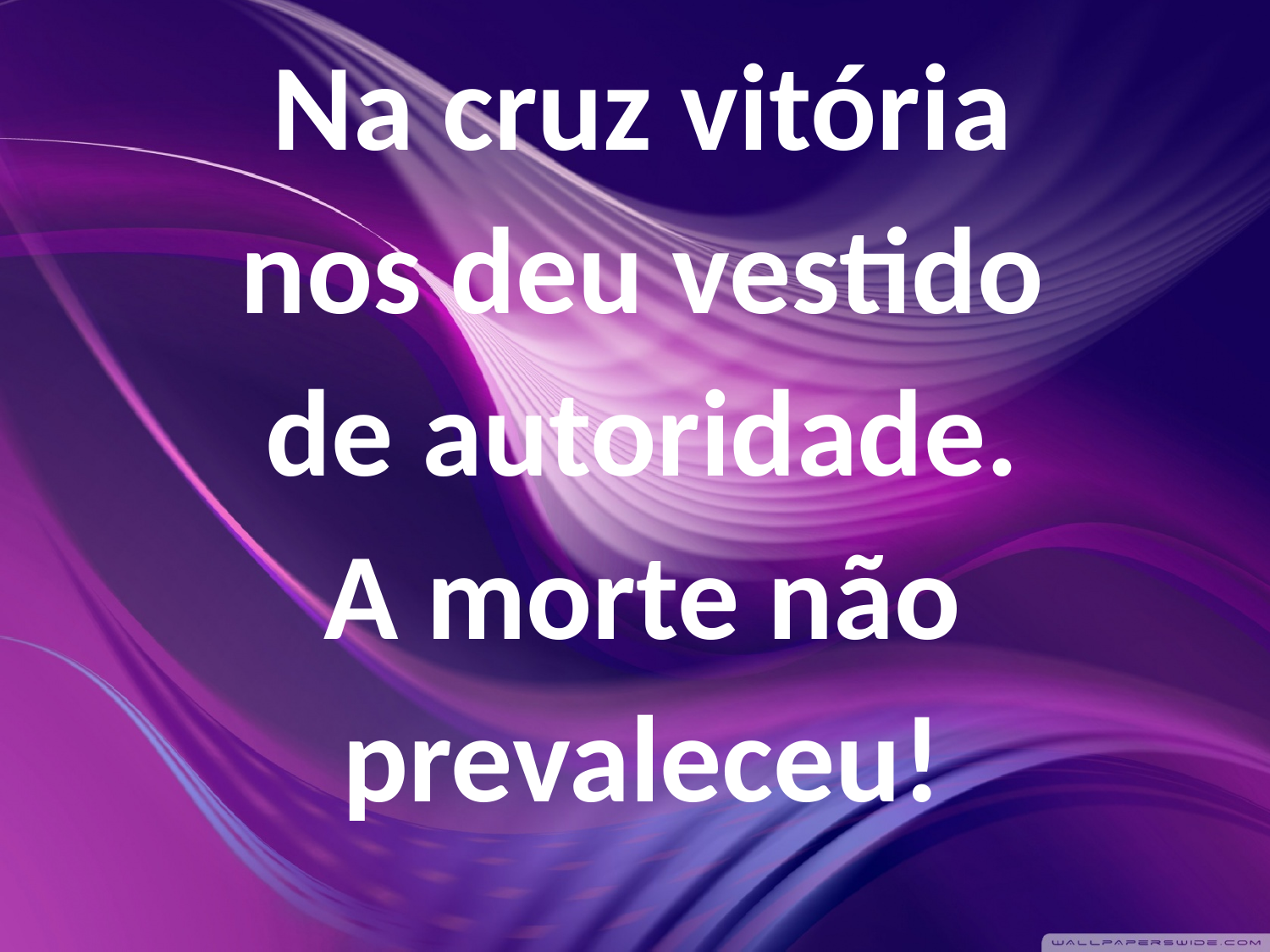

Na cruz vitória
nos deu vestido
de autoridade.
A morte não
prevaleceu!